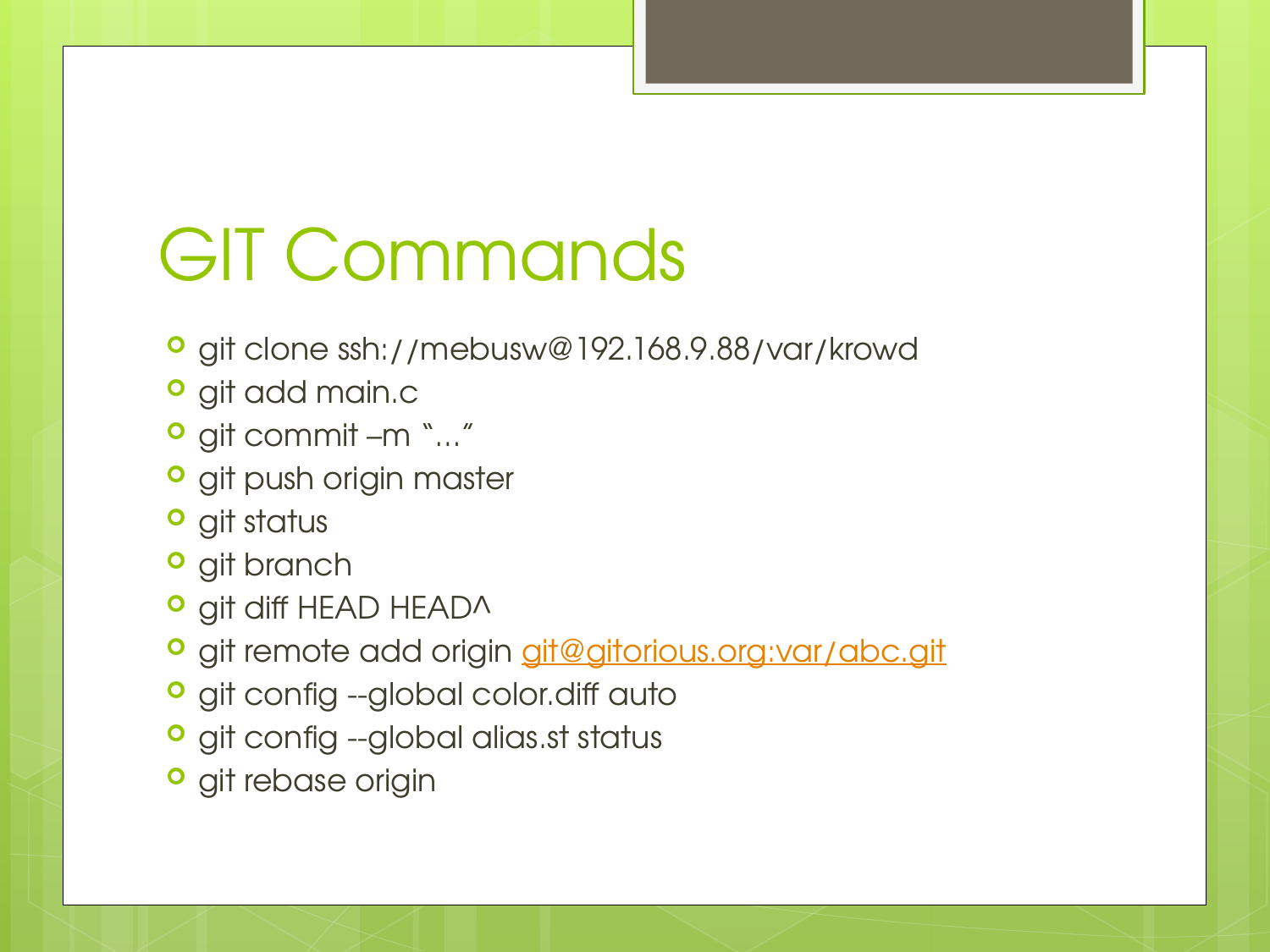

# GIT Commands
git clone ssh://mebusw@192.168.9.88/var/krowd
git add main.c
git commit –m “…”
git push origin master
git status
git branch
git diff HEAD HEAD^
git remote add origin git@gitorious.org:var/abc.git
git config --global color.diff auto
git config --global alias.st status
git rebase origin